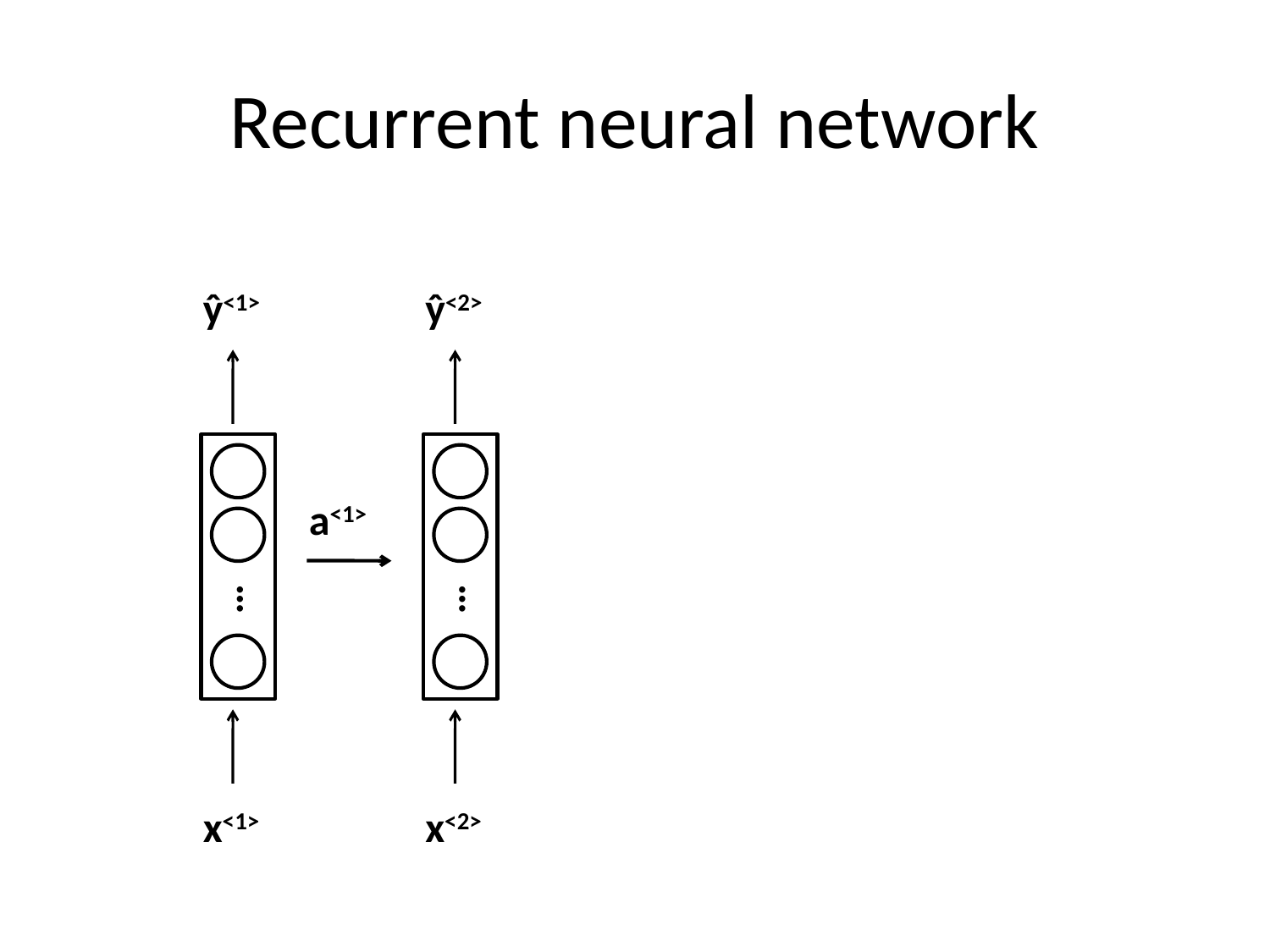

# Recurrent neural network
ŷ<1>
ŷ<2>

…

…

a<1>
x<1>
x<2>